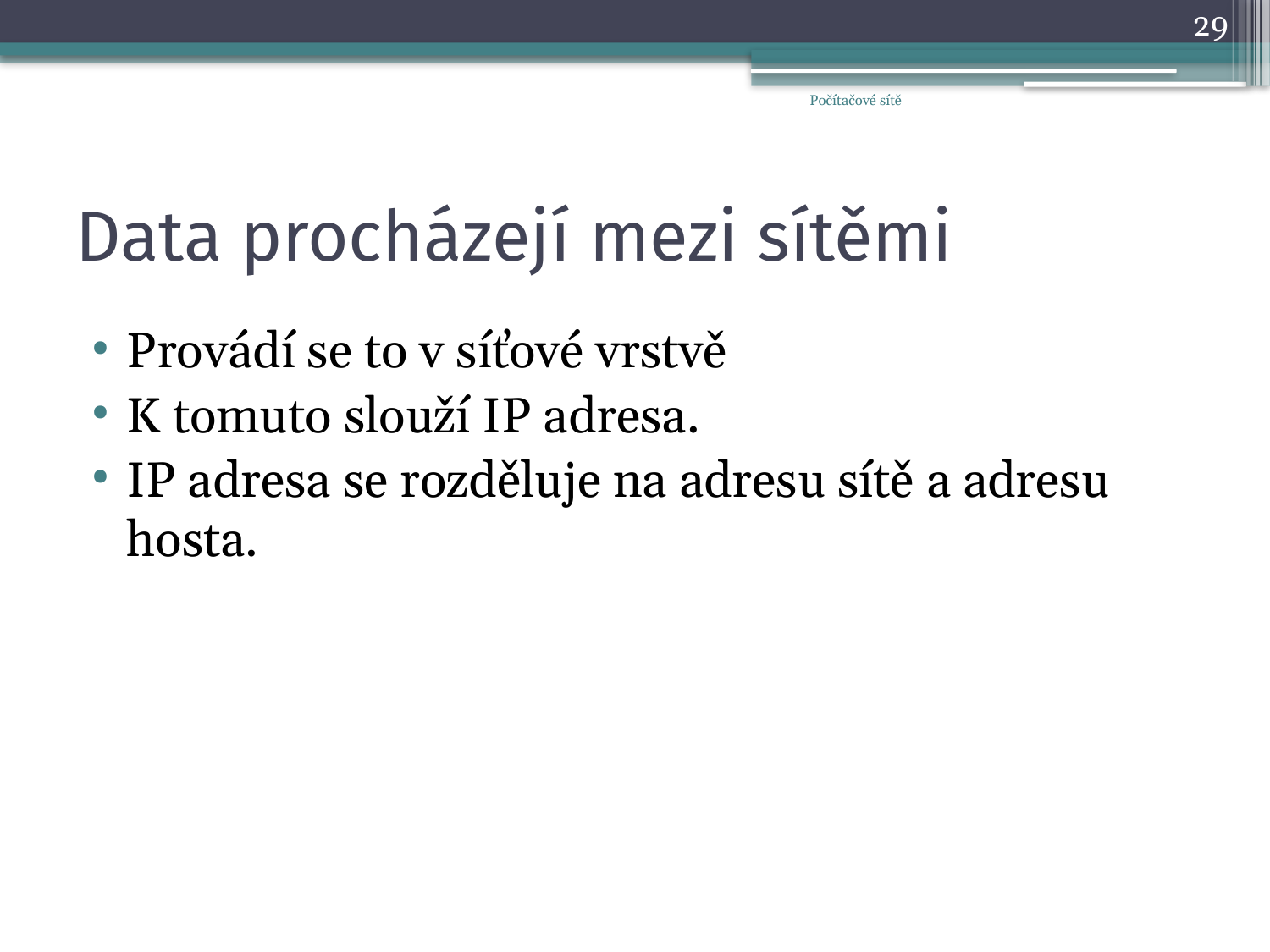

29
Počítačové sítě
# Data procházejí mezi sítěmi
Provádí se to v síťové vrstvě
K tomuto slouží IP adresa.
IP adresa se rozděluje na adresu sítě a adresu hosta.